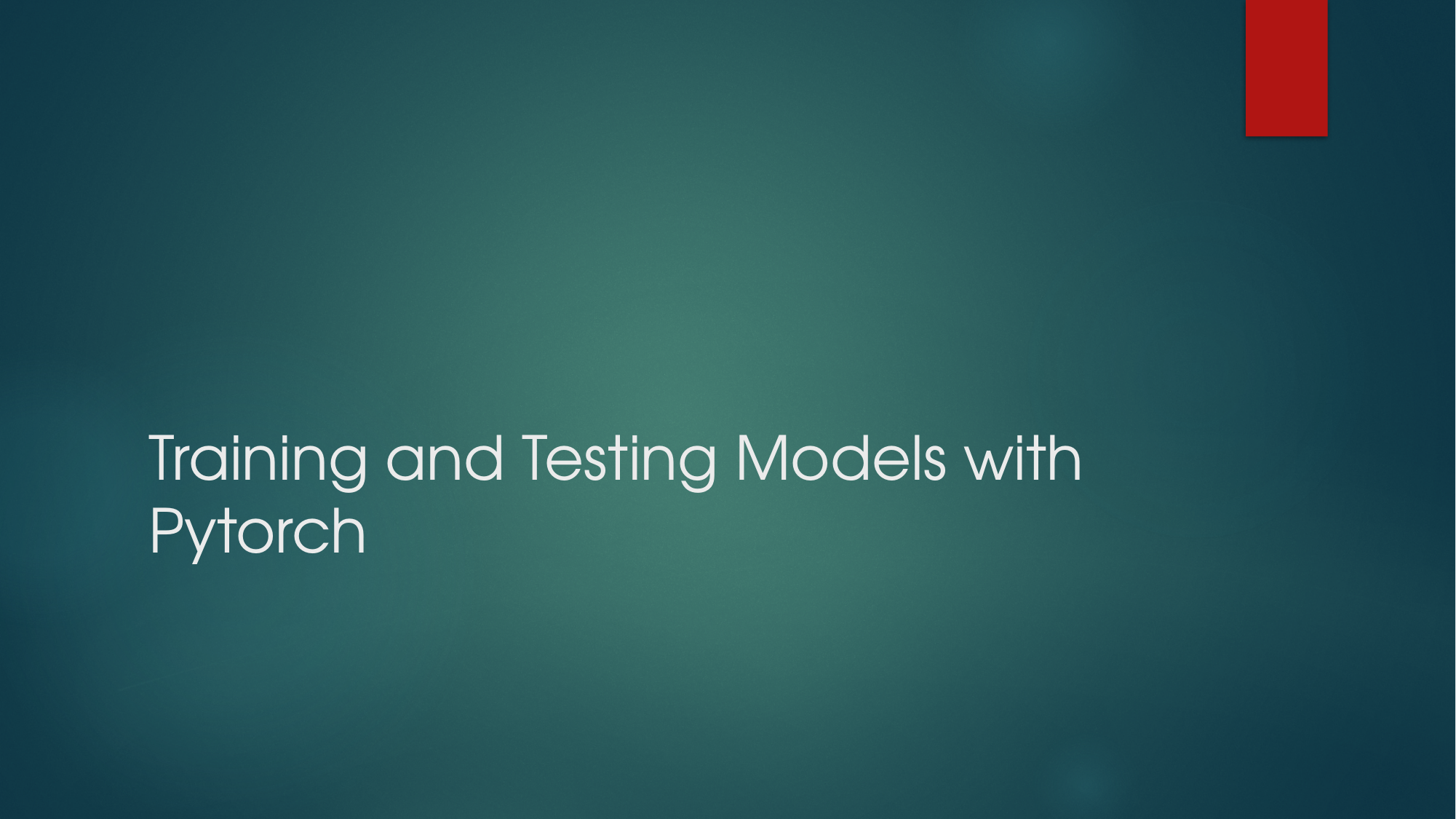

# Training and Testing Models with Pytorch